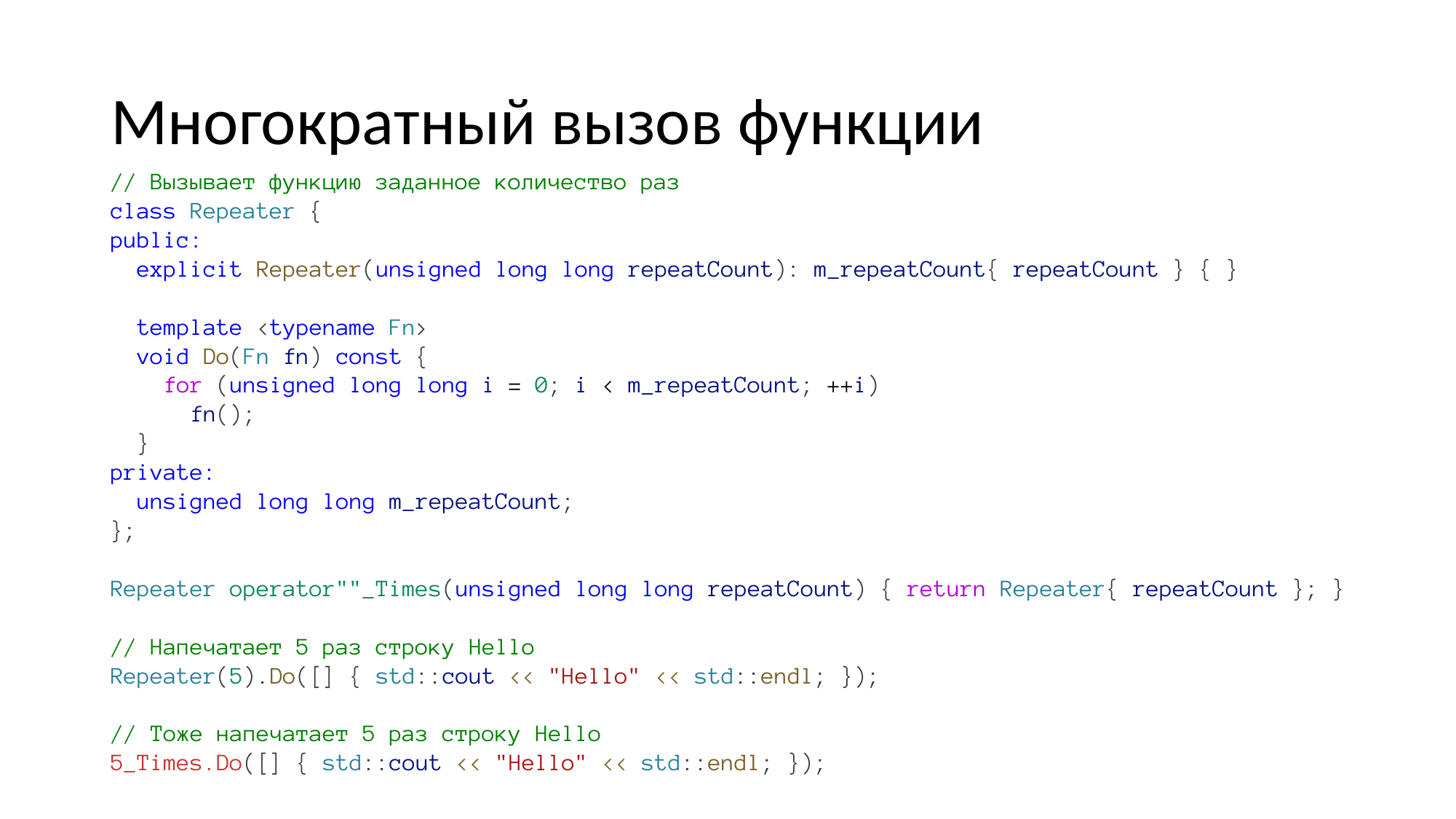

# Многократный вызов функции
// Вызывает функцию заданное количество раз
class Repeater {
public:
  explicit Repeater(unsigned long long repeatCount): m_repeatCount{ repeatCount } { }
  template <typename Fn>
  void Do(Fn fn) const {
    for (unsigned long long i = 0; i < m_repeatCount; ++i)
      fn();
  }
private:
  unsigned long long m_repeatCount;
};
Repeater operator""_Times(unsigned long long repeatCount) { return Repeater{ repeatCount }; }

// Напечатает 5 раз строку Hello
Repeater(5).Do([] { std::cout << "Hello" << std::endl; });

// Тоже напечатает 5 раз строку Hello
5_Times.Do([] { std::cout << "Hello" << std::endl; });